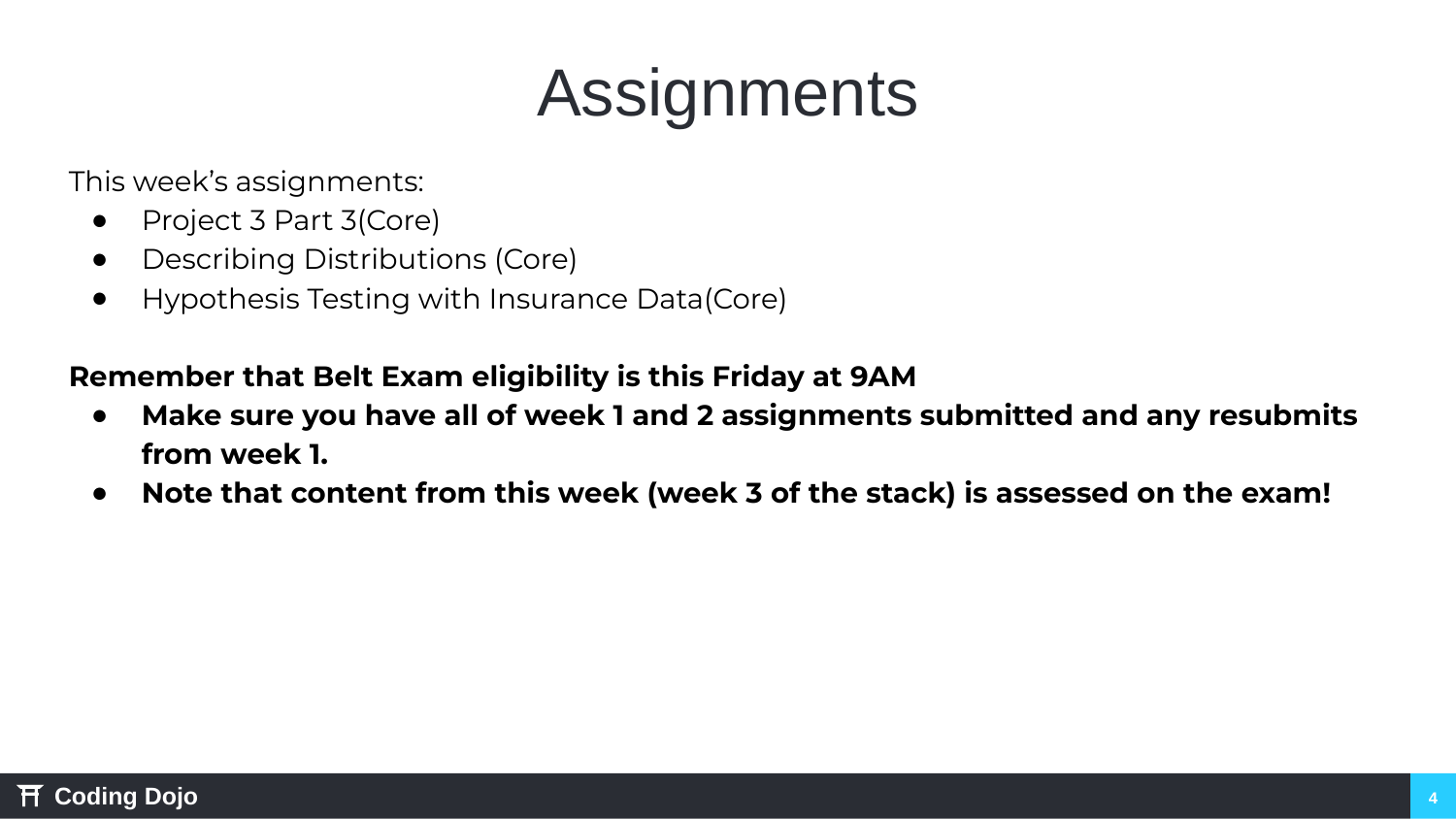

# Assignments
This week’s assignments:
Project 3 Part 3(Core)
Describing Distributions (Core)
Hypothesis Testing with Insurance Data(Core)

Remember that Belt Exam eligibility is this Friday at 9AM
Make sure you have all of week 1 and 2 assignments submitted and any resubmits from week 1.
Note that content from this week (week 3 of the stack) is assessed on the exam!